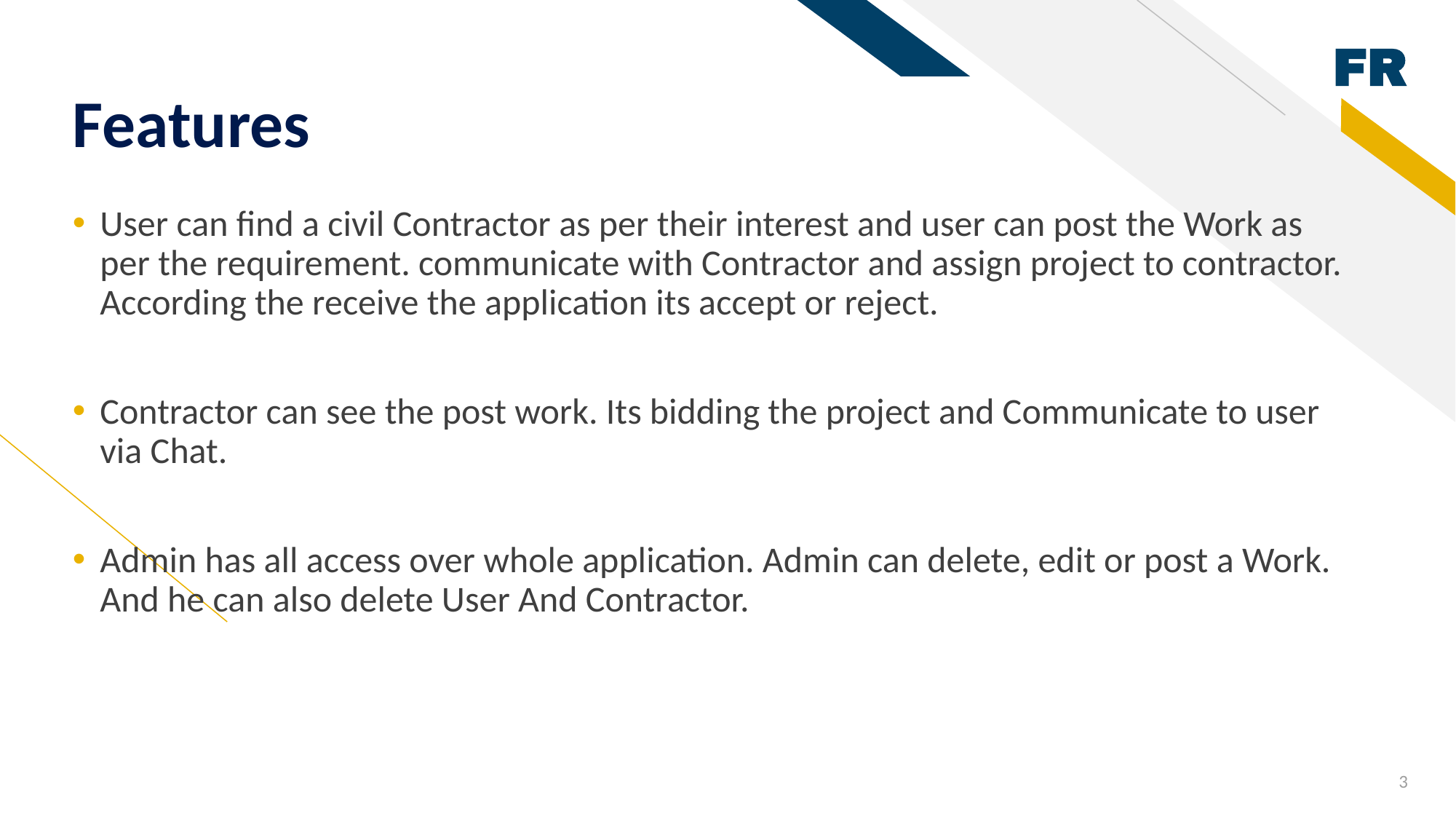

# Features
User can find a civil Contractor as per their interest and user can post the Work as per the requirement. communicate with Contractor and assign project to contractor. According the receive the application its accept or reject.

Contractor can see the post work. Its bidding the project and Communicate to user via Chat.

Admin has all access over whole application. Admin can delete, edit or post a Work. And he can also delete User And Contractor.
3